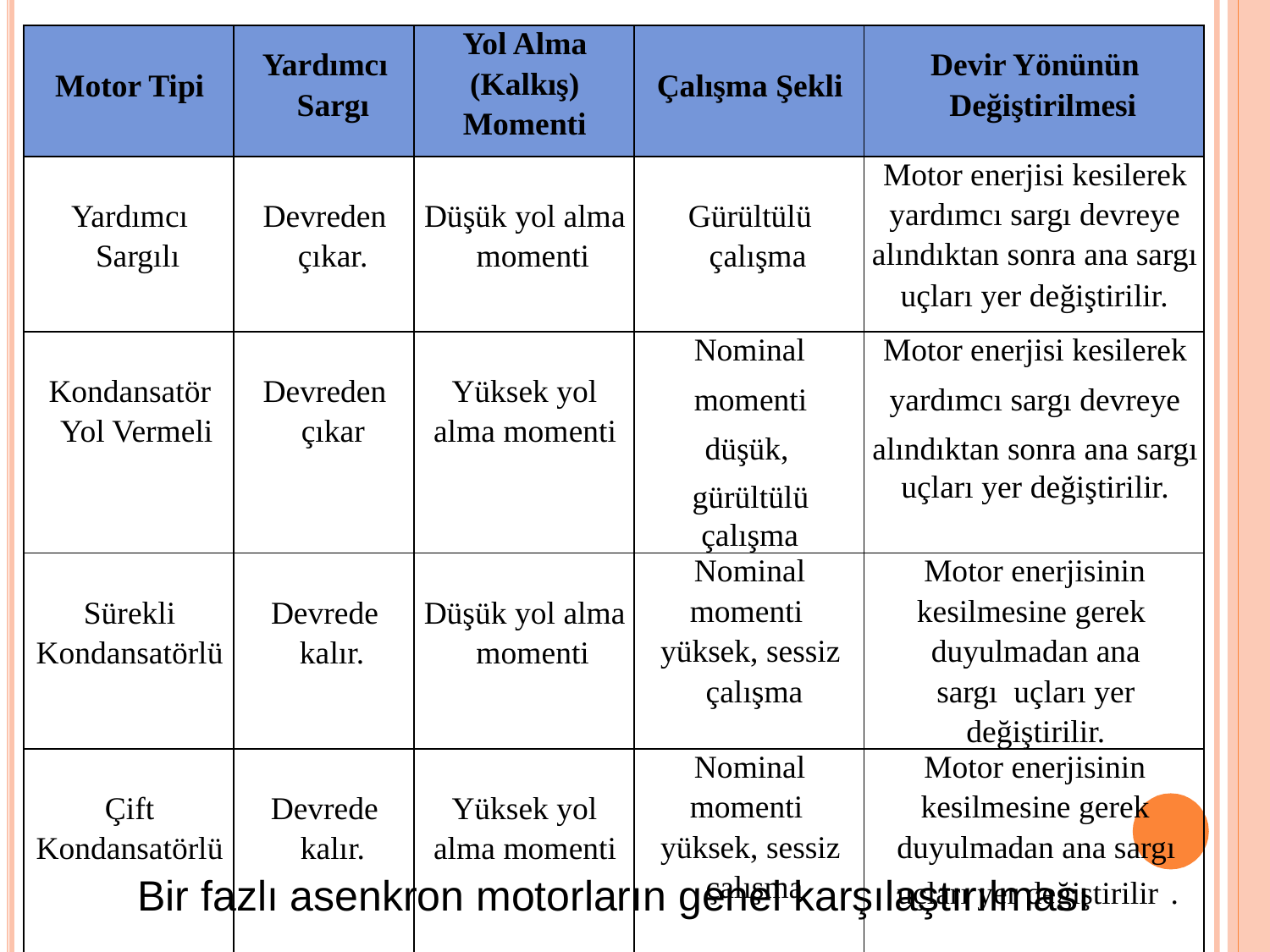

| Motor Tipi | Yardımcı Sargı | Yol Alma (Kalkış) Momenti | Çalışma Şekli | Devir Yönünün Değiştirilmesi |
| --- | --- | --- | --- | --- |
| Yardımcı Sargılı | Devreden çıkar. | Düşük yol alma momenti | Gürültülü çalışma | Motor enerjisi kesilerek yardımcı sargı devreye alındıktan sonra ana sargı uçları yer değiştirilir. |
| Kondansatör Yol Vermeli | Devreden çıkar | Yüksek yol alma momenti | Nominal momenti düşük, gürültülü çalışma | Motor enerjisi kesilerek yardımcı sargı devreye alındıktan sonra ana sargı uçları yer değiştirilir. |
| Sürekli Kondansatörlü | Devrede kalır. | Düşük yol alma momenti | Nominal momenti yüksek, sessiz çalışma | Motor enerjisinin kesilmesine gerek duyulmadan ana sargı uçları yer değiştirilir. |
| Çift Kondansatörlü | Devrede kalır. | Yüksek yol alma momenti | Nominal momenti yüksek, sessiz çalışma | Motor enerjisinin kesilmesine gerek duyulmadan ana sargı uçları yer değiştirilir3. 8 |
Bir fazlı asenkron motorların genel karşılaştırılması